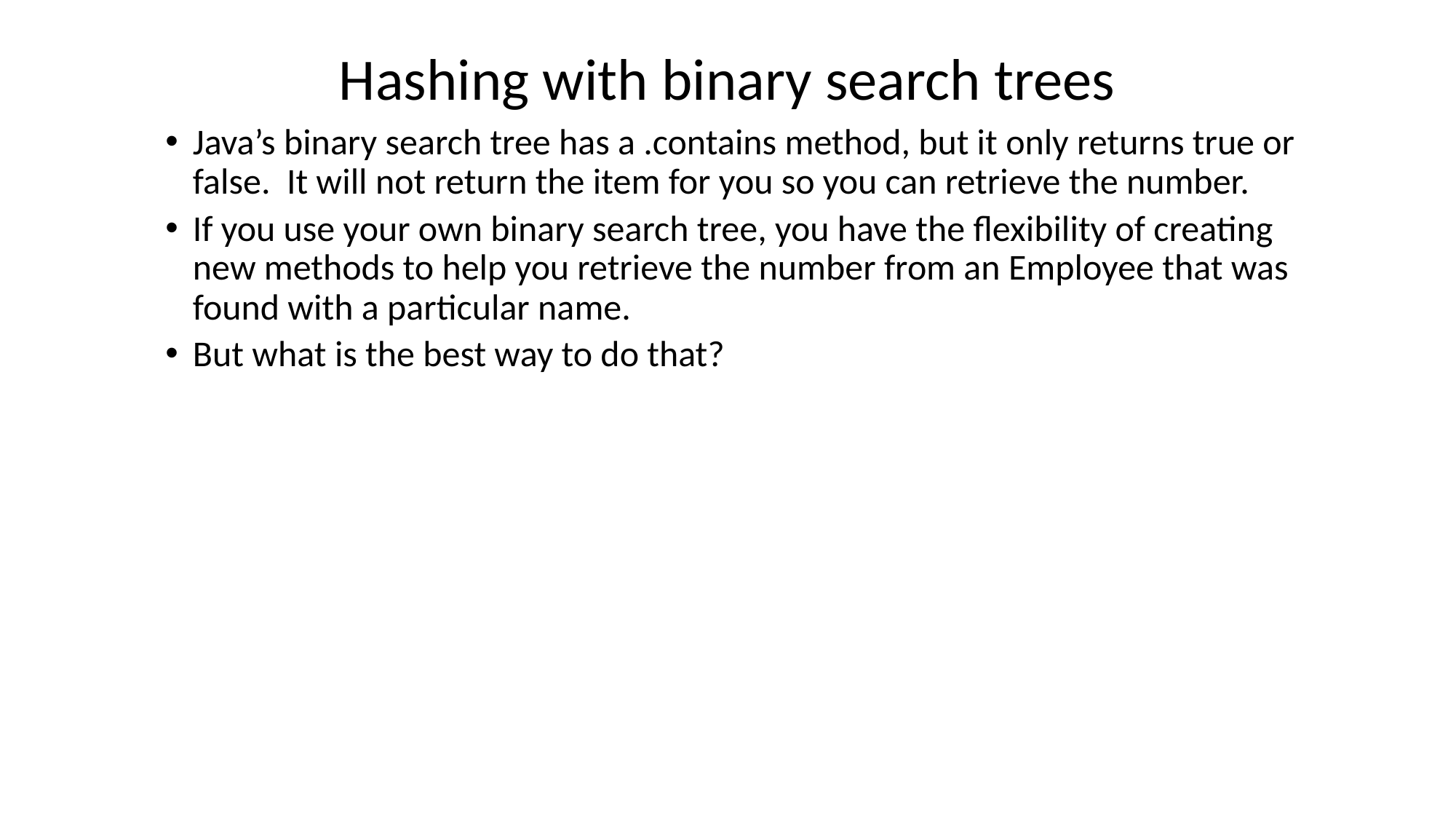

# Hashing with binary search trees
Java’s binary search tree has a .contains method, but it only returns true or false.  It will not return the item for you so you can retrieve the number.
If you use your own binary search tree, you have the flexibility of creating new methods to help you retrieve the number from an Employee that was found with a particular name.
But what is the best way to do that?